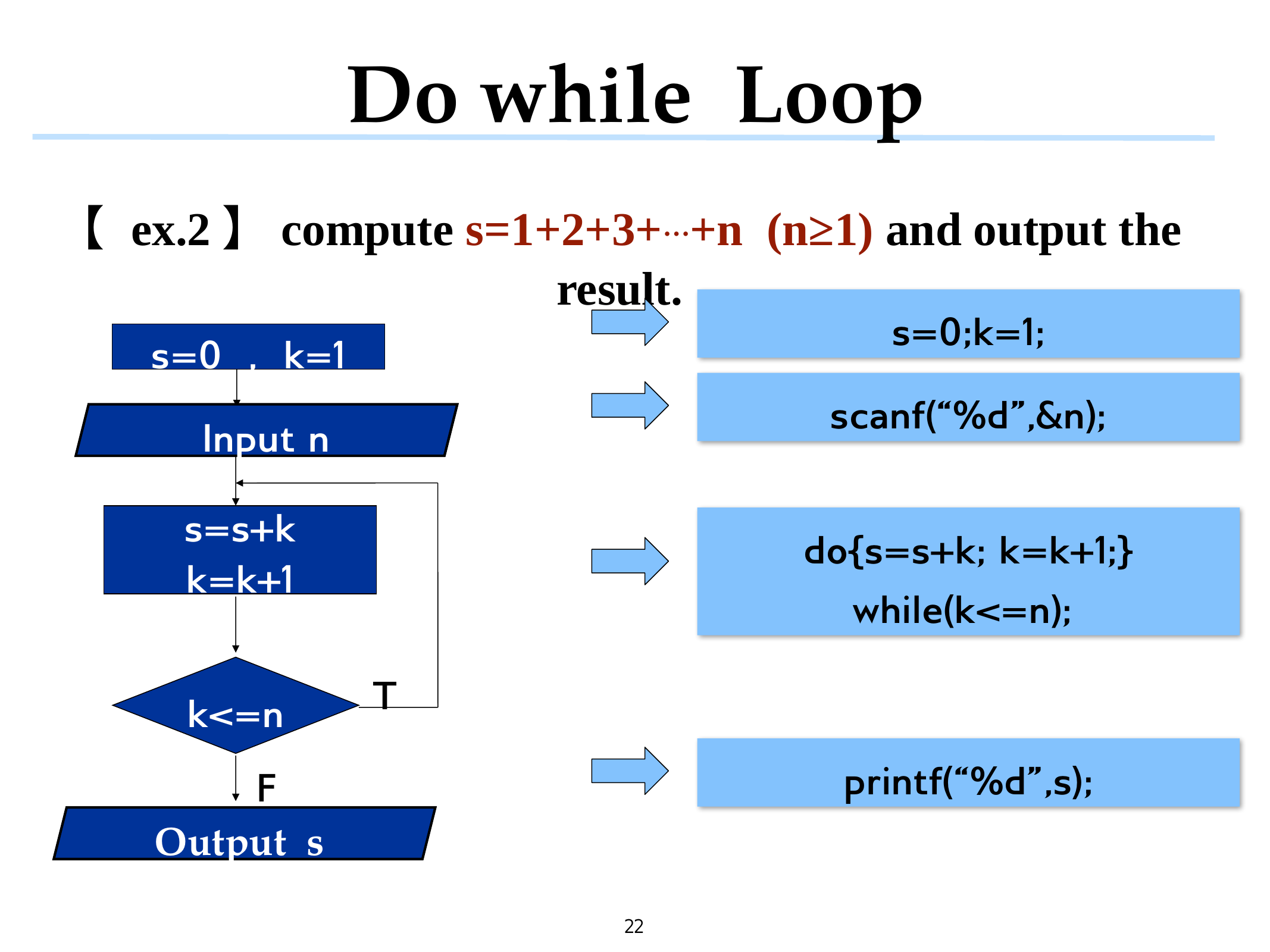

# Do while  Loop
【 ex.2】compute s=1+2+3+…+n  (n≥1) and output the result.
s=0;k=1;

s=0  ,  k=1

s=s+k
k=k+1

k<=n
T

F
Input n
Output  s
scanf(“%d”,&n);

do{s=s+k; k=k+1;}
while(k<=n);

printf(“%d”,s);

22